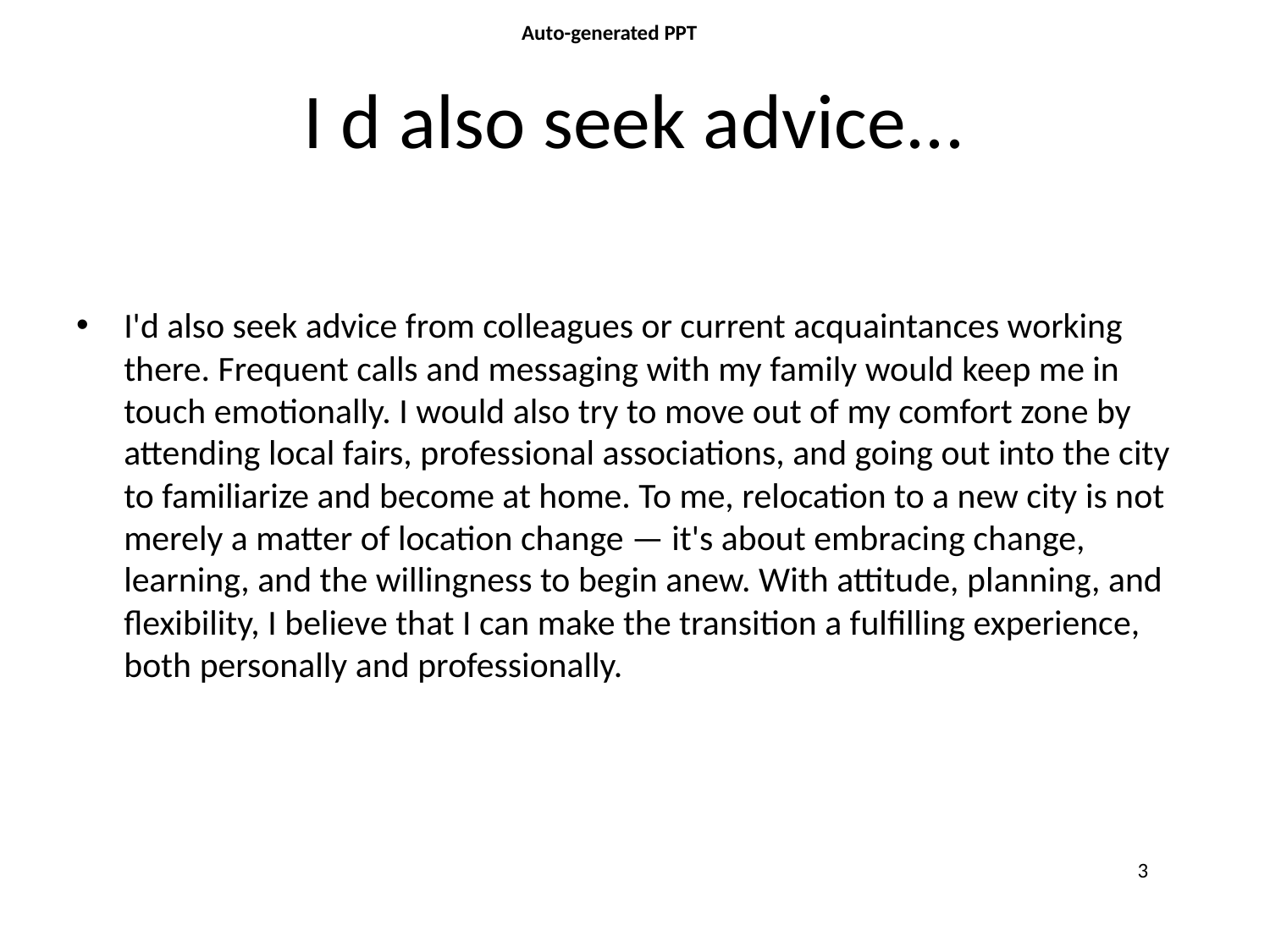

Auto-generated PPT
# I d also seek advice...

I'd also seek advice from colleagues or current acquaintances working there. Frequent calls and messaging with my family would keep me in touch emotionally. I would also try to move out of my comfort zone by attending local fairs, professional associations, and going out into the city to familiarize and become at home. To me, relocation to a new city is not merely a matter of location change — it's about embracing change, learning, and the willingness to begin anew. With attitude, planning, and flexibility, I believe that I can make the transition a fulfilling experience, both personally and professionally.
3